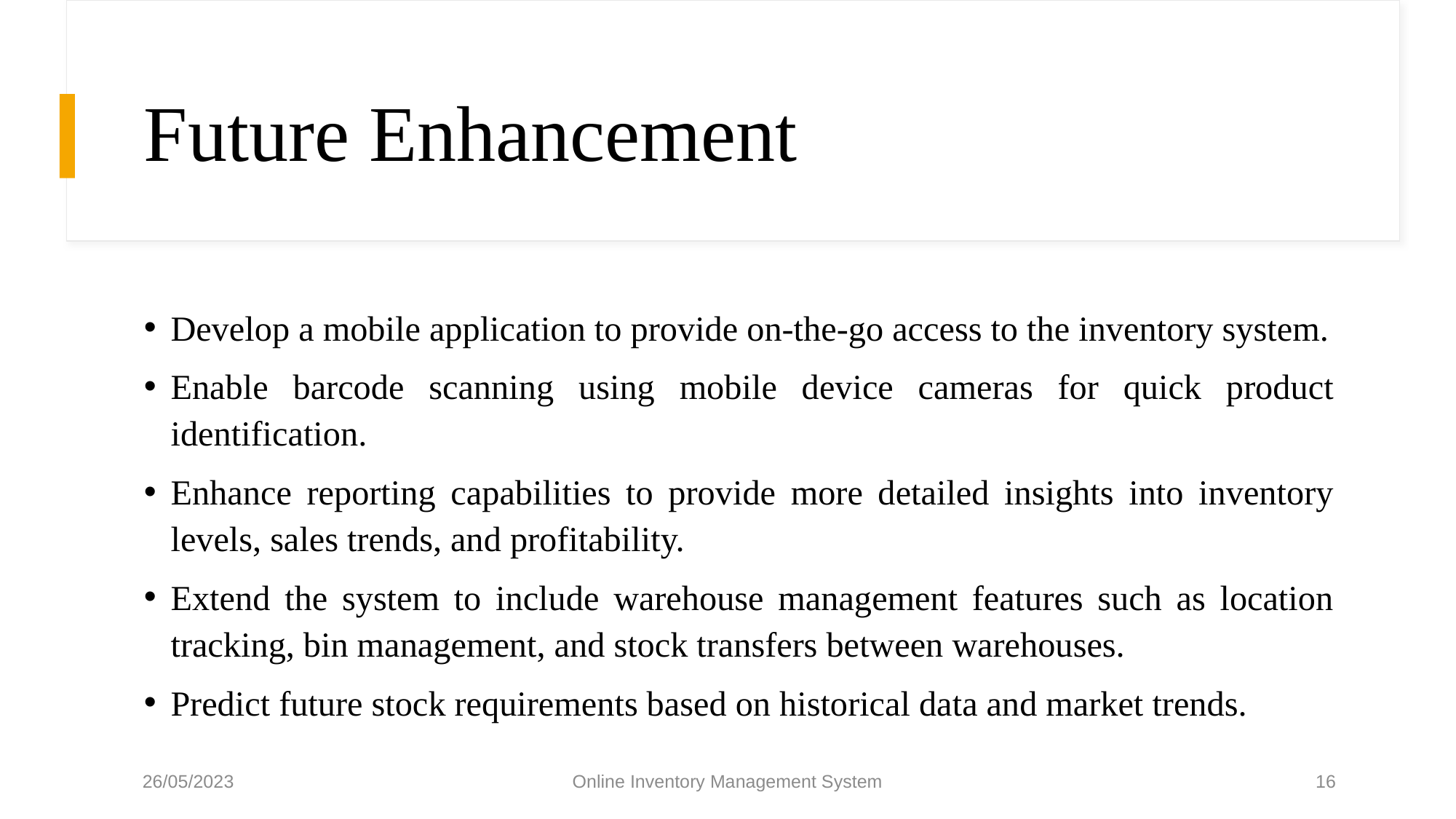

# Future Enhancement
Develop a mobile application to provide on-the-go access to the inventory system.
Enable barcode scanning using mobile device cameras for quick product identification.
Enhance reporting capabilities to provide more detailed insights into inventory levels, sales trends, and profitability.
Extend the system to include warehouse management features such as location tracking, bin management, and stock transfers between warehouses.
Predict future stock requirements based on historical data and market trends.
26/05/2023
Online Inventory Management System
16